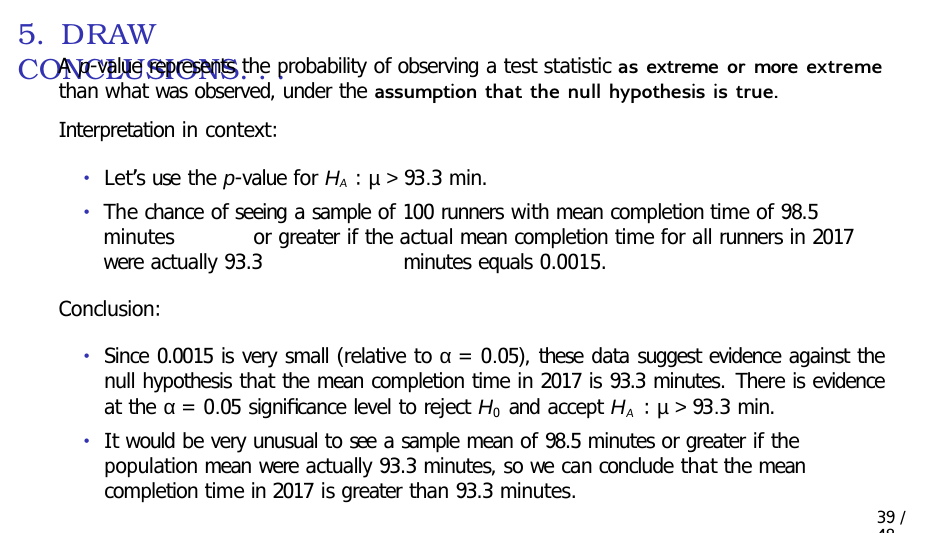

# 5. Draw conclusions. . .
A p-value represents the probability of observing a test statistic as extreme or more extreme
than what was observed, under the assumption that the null hypothesis is true.
Interpretation in context:
Let’s use the p-value for HA : µ > 93.3 min.
The chance of seeing a sample of 100 runners with mean completion time of 98.5 minutes 	or greater if the actual mean completion time for all runners in 2017 were actually 93.3 	minutes equals 0.0015.
Conclusion:
Since 0.0015 is very small (relative to α = 0.05), these data suggest evidence against the null hypothesis that the mean completion time in 2017 is 93.3 minutes. There is evidence at the α = 0.05 significance level to reject H0 and accept HA : µ > 93.3 min.
It would be very unusual to see a sample mean of 98.5 minutes or greater if the population mean were actually 93.3 minutes, so we can conclude that the mean completion time in 2017 is greater than 93.3 minutes.
39 / 48